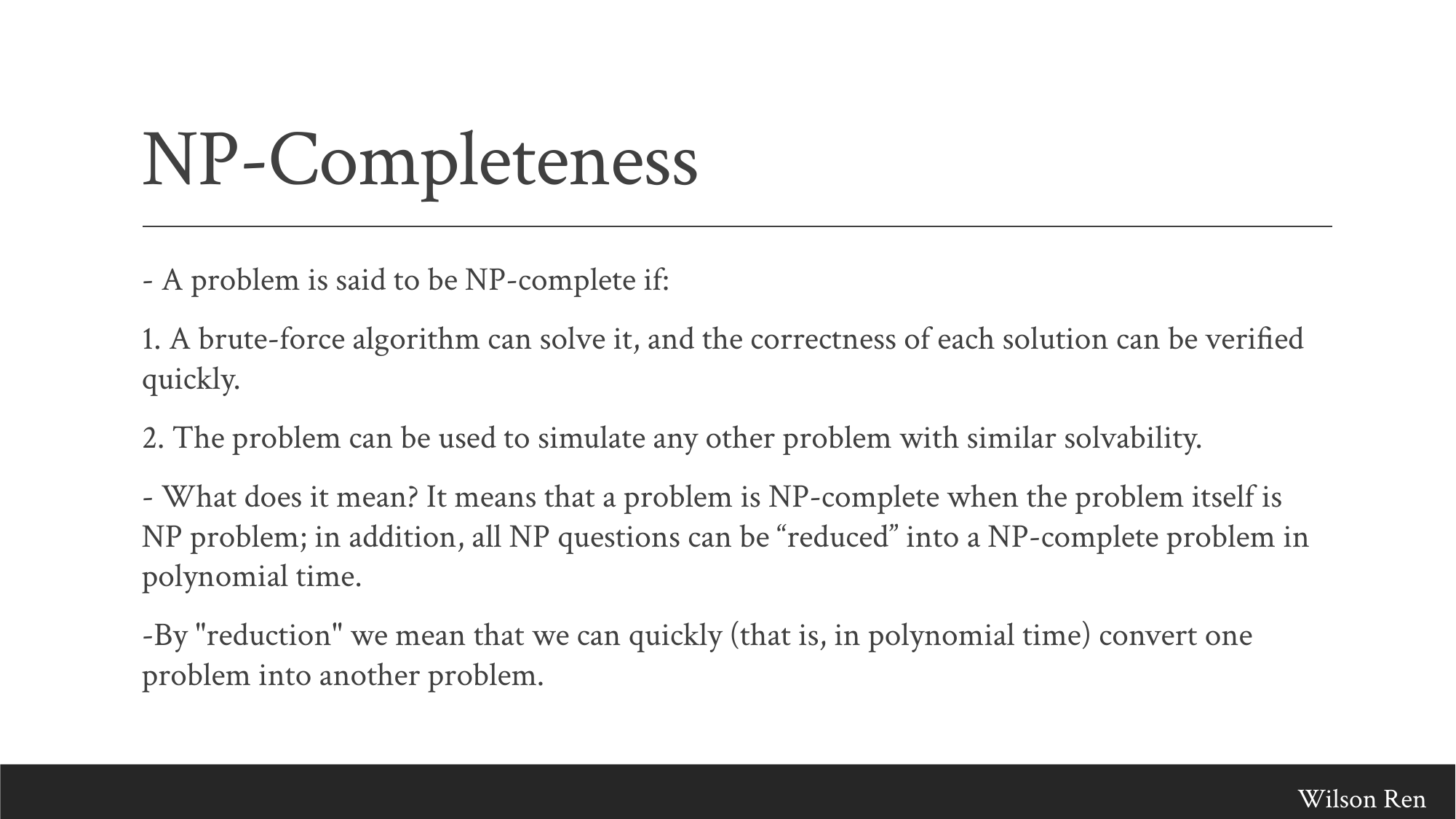

# NP-Completeness
- A problem is said to be NP-complete if:
1. A brute-force algorithm can solve it, and the correctness of each solution can be verified quickly.
2. The problem can be used to simulate any other problem with similar solvability.
- What does it mean? It means that a problem is NP-complete when the problem itself is NP problem; in addition, all NP questions can be “reduced” into a NP-complete problem in polynomial time.
-By "reduction" we mean that we can quickly (that is, in polynomial time) convert one problem into another problem.
Wilson Ren